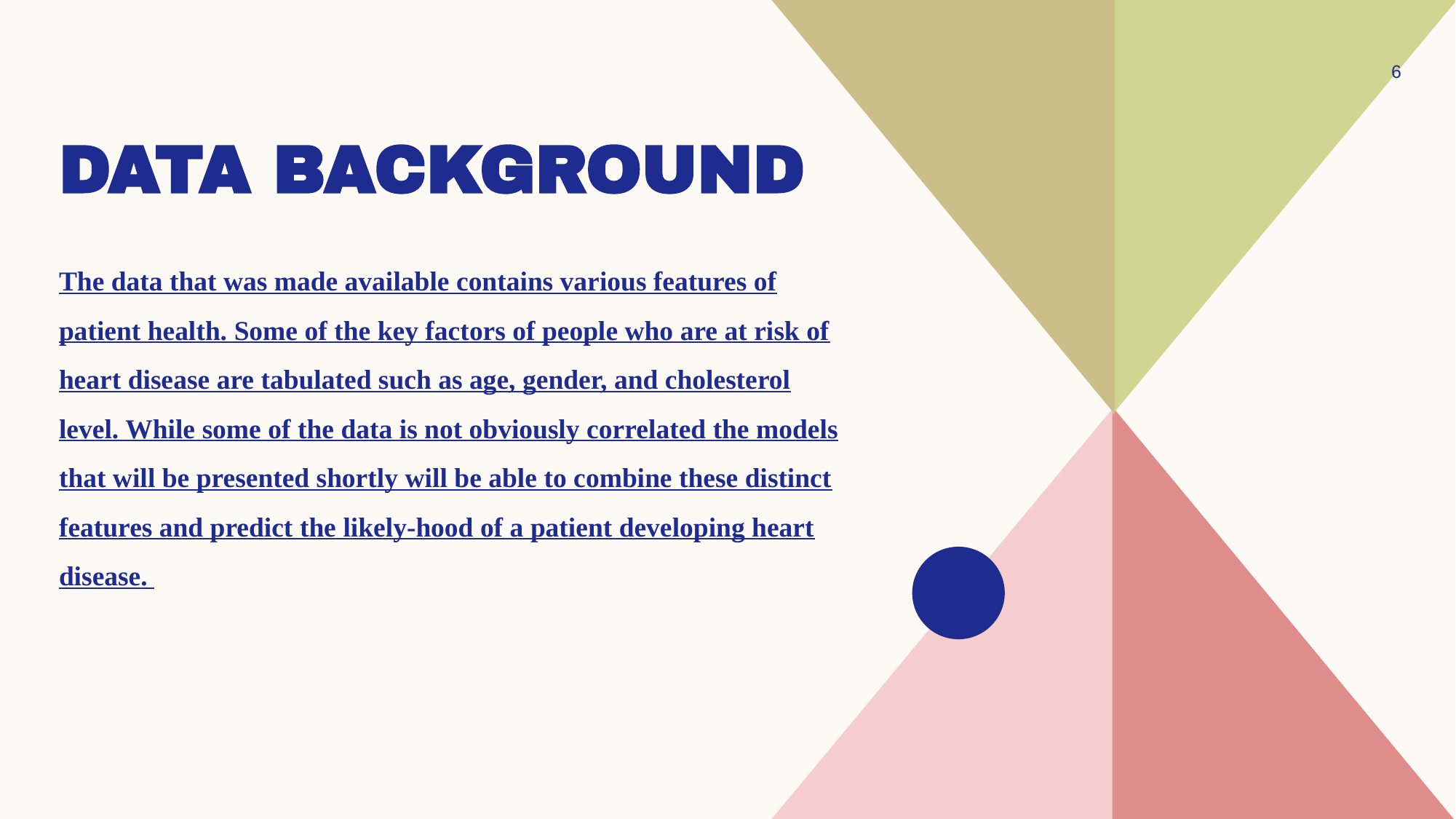

6
# Data Background
The data that was made available contains various features of patient health. Some of the key factors of people who are at risk of heart disease are tabulated such as age, gender, and cholesterol level. While some of the data is not obviously correlated the models that will be presented shortly will be able to combine these distinct features and predict the likely-hood of a patient developing heart disease.